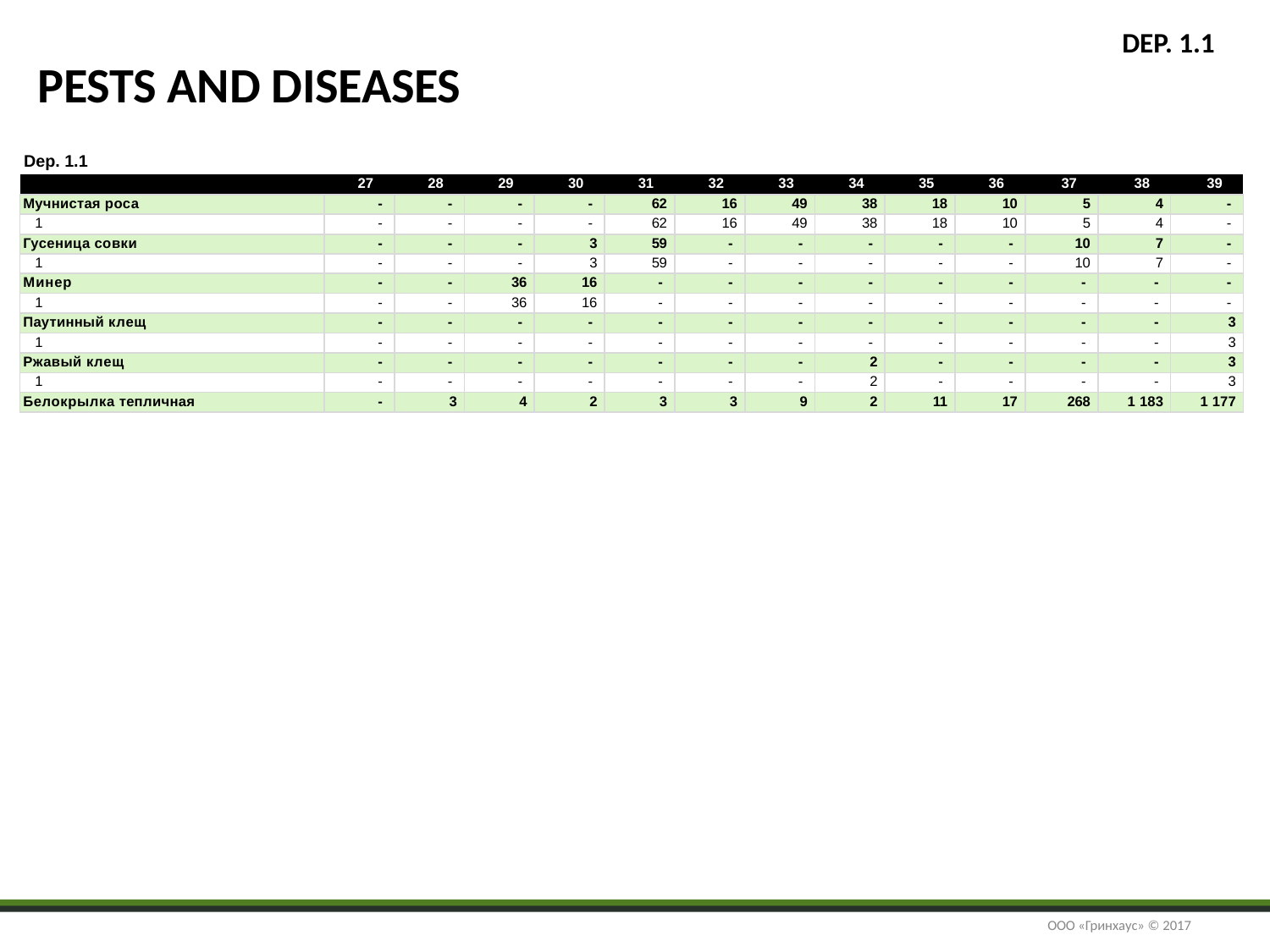

DEP. 1.1
# PESTS AND DISEASES
Dep. 1.1
|  | 27 | 28 | 29 | 30 | 31 | 32 | 33 | 34 | 35 | 36 | 37 | 38 | 39 |
| --- | --- | --- | --- | --- | --- | --- | --- | --- | --- | --- | --- | --- | --- |
| Мучнистая роса | - | - | - | - | 62 | 16 | 49 | 38 | 18 | 10 | 5 | 4 | - |
| 1 | - | - | - | - | 62 | 16 | 49 | 38 | 18 | 10 | 5 | 4 | - |
| Гусеница совки | - | - | - | 3 | 59 | - | - | - | - | - | 10 | 7 | - |
| 1 | - | - | - | 3 | 59 | - | - | - | - | - | 10 | 7 | - |
| Минер | - | - | 36 | 16 | - | - | - | - | - | - | - | - | - |
| 1 | - | - | 36 | 16 | - | - | - | - | - | - | - | - | - |
| Паутинный клещ | - | - | - | - | - | - | - | - | - | - | - | - | 3 |
| 1 | - | - | - | - | - | - | - | - | - | - | - | - | 3 |
| Ржавый клещ | - | - | - | - | - | - | - | 2 | - | - | - | - | 3 |
| 1 | - | - | - | - | - | - | - | 2 | - | - | - | - | 3 |
| Белокрылка тепличная | - | 3 | 4 | 2 | 3 | 3 | 9 | 2 | 11 | 17 | 268 | 1 183 | 1 177 |
ООО «Гринхаус» © 2017